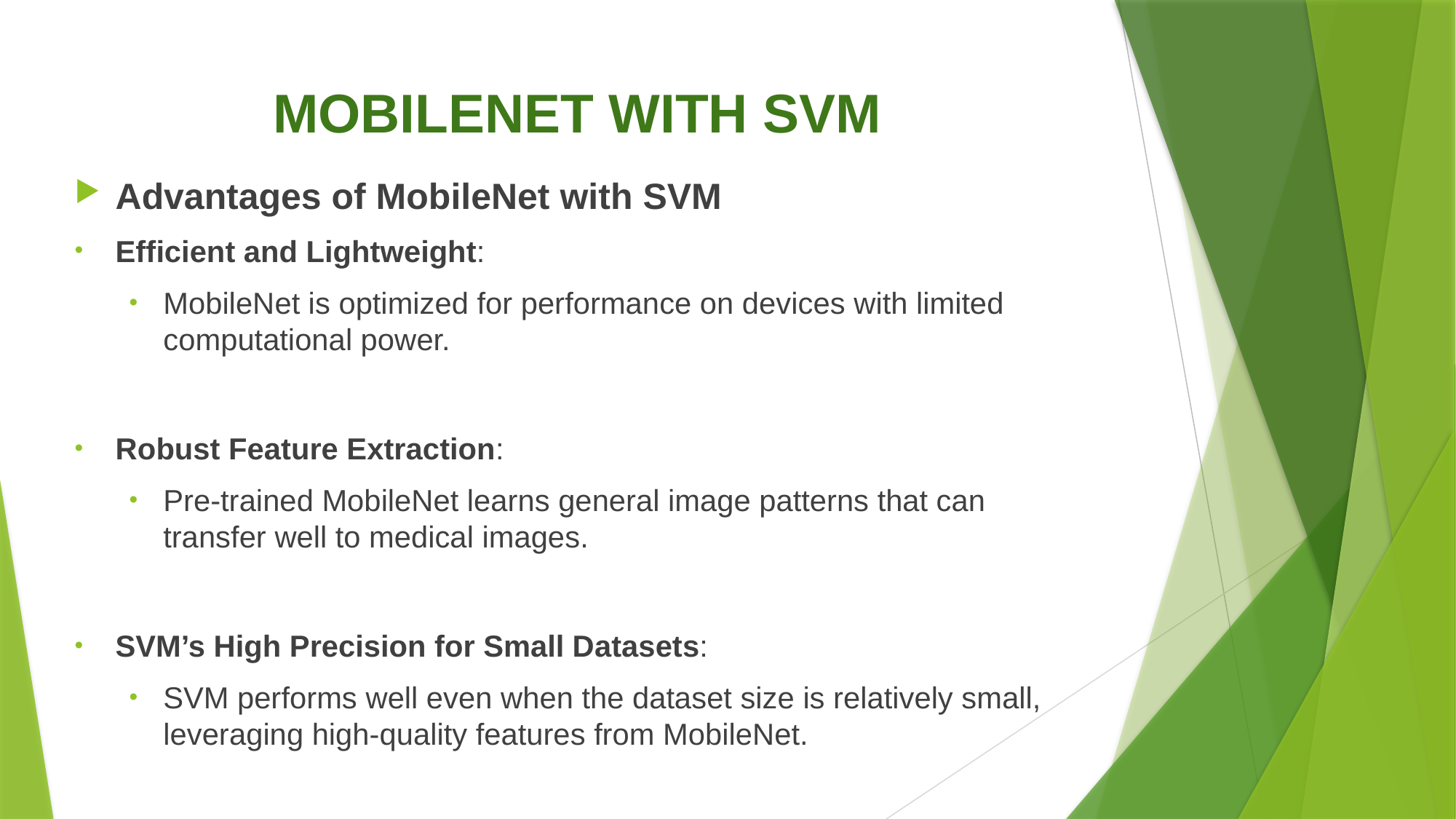

# MOBILENET WITH SVM
Advantages of MobileNet with SVM
Efficient and Lightweight:
MobileNet is optimized for performance on devices with limited computational power.

Robust Feature Extraction:
Pre-trained MobileNet learns general image patterns that can transfer well to medical images.

SVM’s High Precision for Small Datasets:
SVM performs well even when the dataset size is relatively small, leveraging high-quality features from MobileNet.